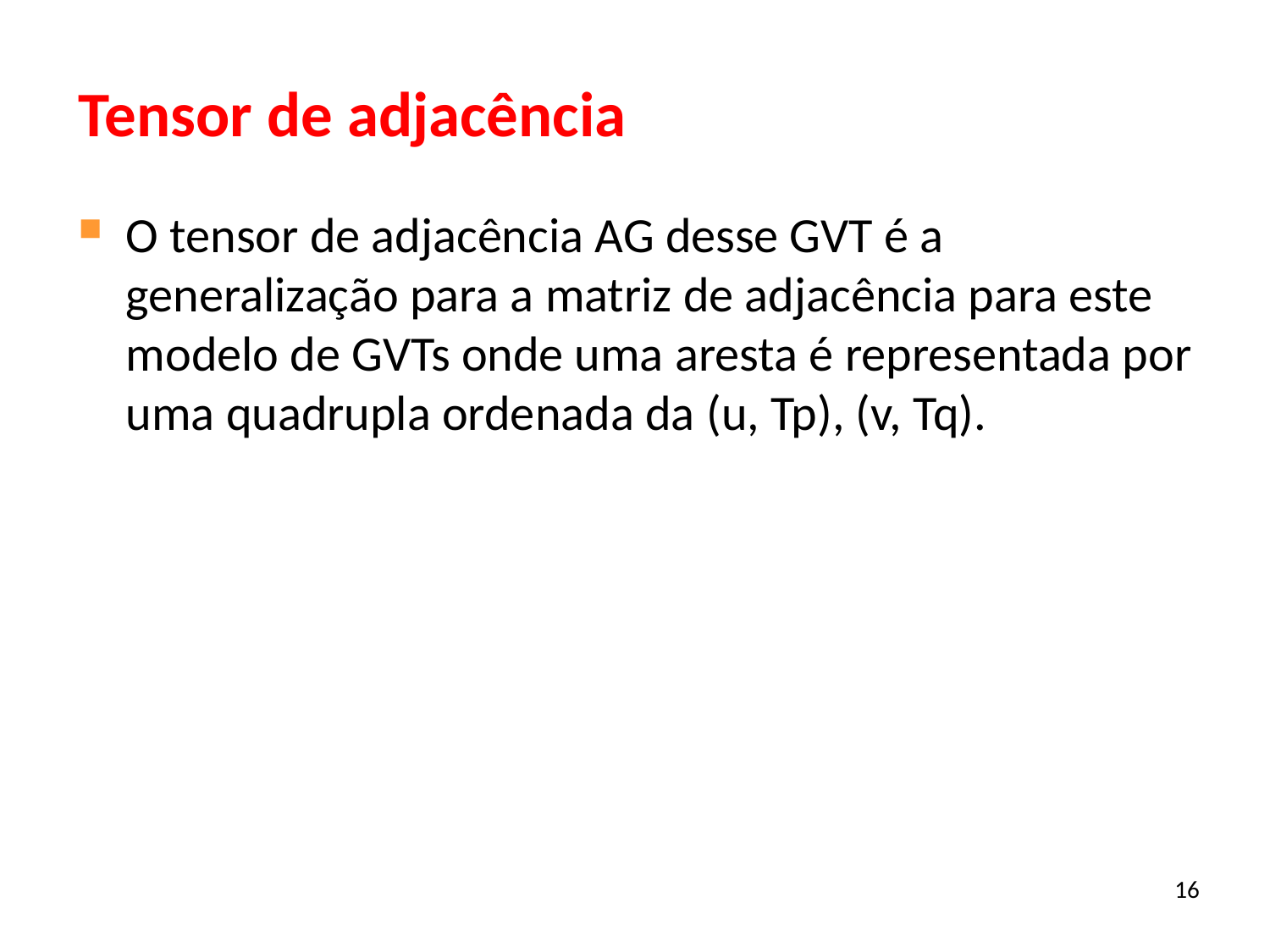

# Tensor de adjacência
O tensor de adjacência AG desse GVT é a generalização para a matriz de adjacência para este modelo de GVTs onde uma aresta é representada por uma quadrupla ordenada da (u, Tp), (v, Tq).
16